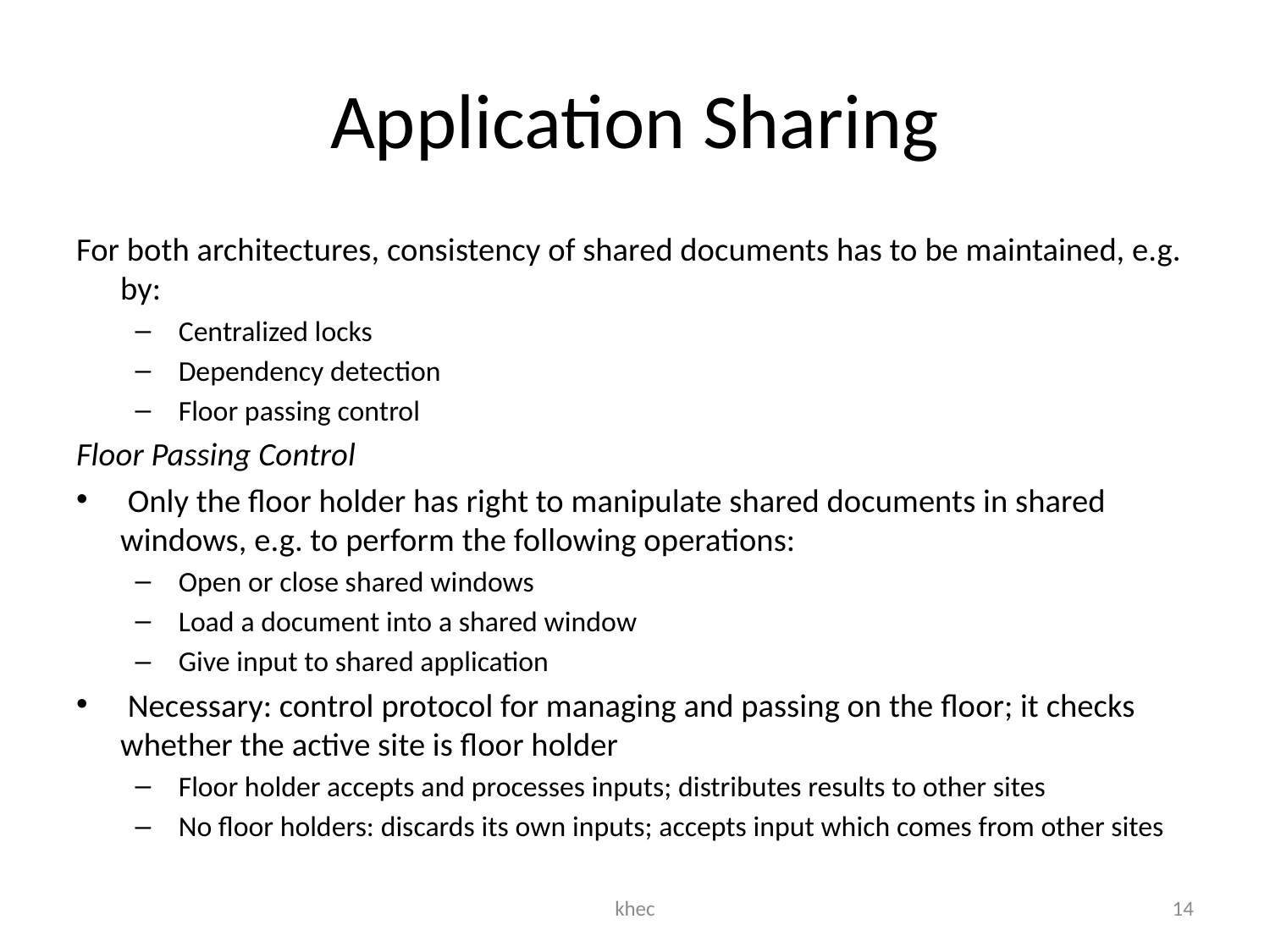

# Application Sharing
For both architectures, consistency of shared documents has to be maintained, e.g. by:
 Centralized locks
 Dependency detection
 Floor passing control
Floor Passing Control
 Only the floor holder has right to manipulate shared documents in shared windows, e.g. to perform the following operations:
 Open or close shared windows
 Load a document into a shared window
 Give input to shared application
 Necessary: control protocol for managing and passing on the floor; it checks whether the active site is floor holder
 Floor holder accepts and processes inputs; distributes results to other sites
 No floor holders: discards its own inputs; accepts input which comes from other sites
khec
14